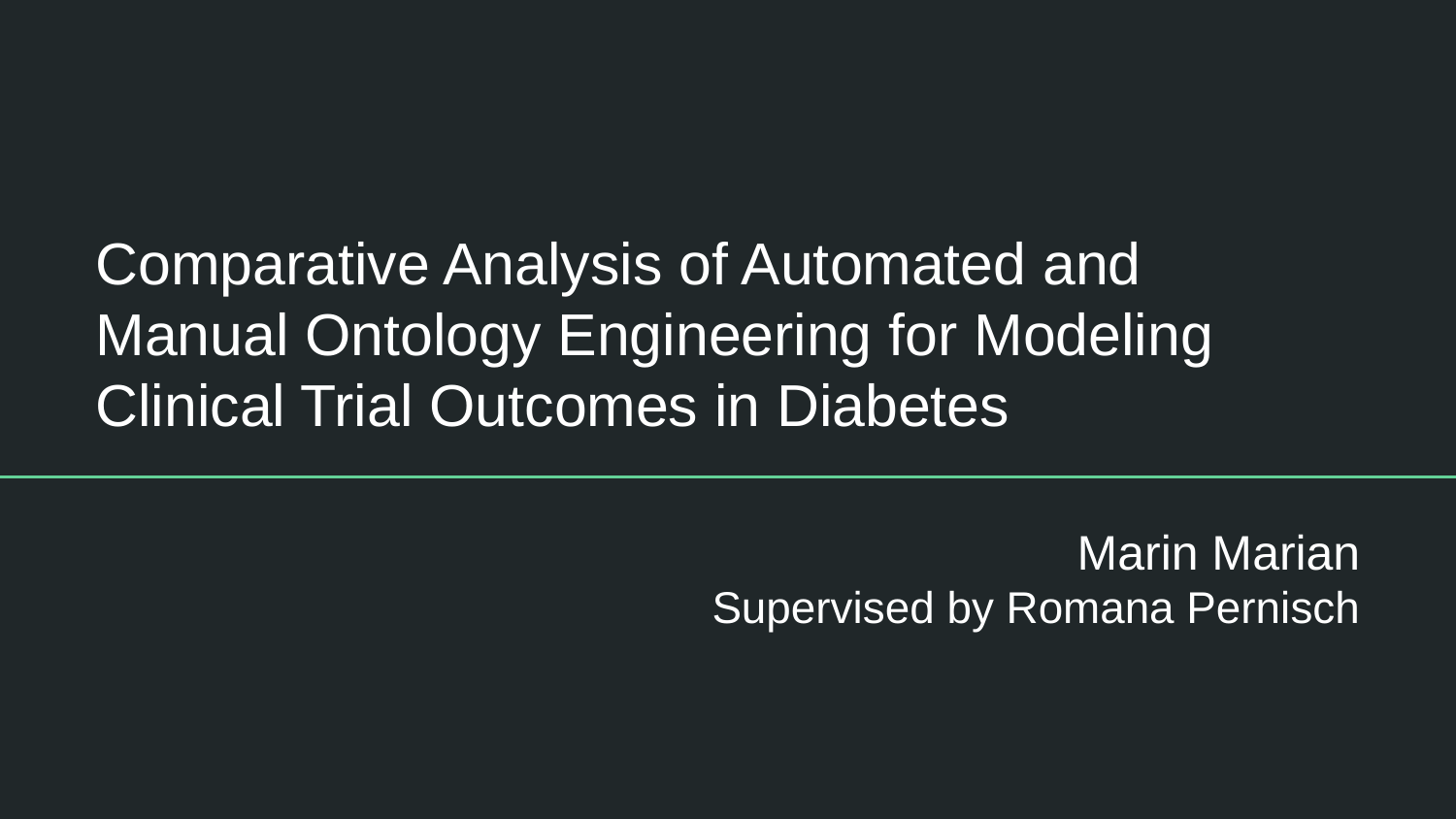

# Comparative Analysis of Automated and
Manual Ontology Engineering for Modeling
Clinical Trial Outcomes in Diabetes
Marin Marian
Supervised by Romana Pernisch